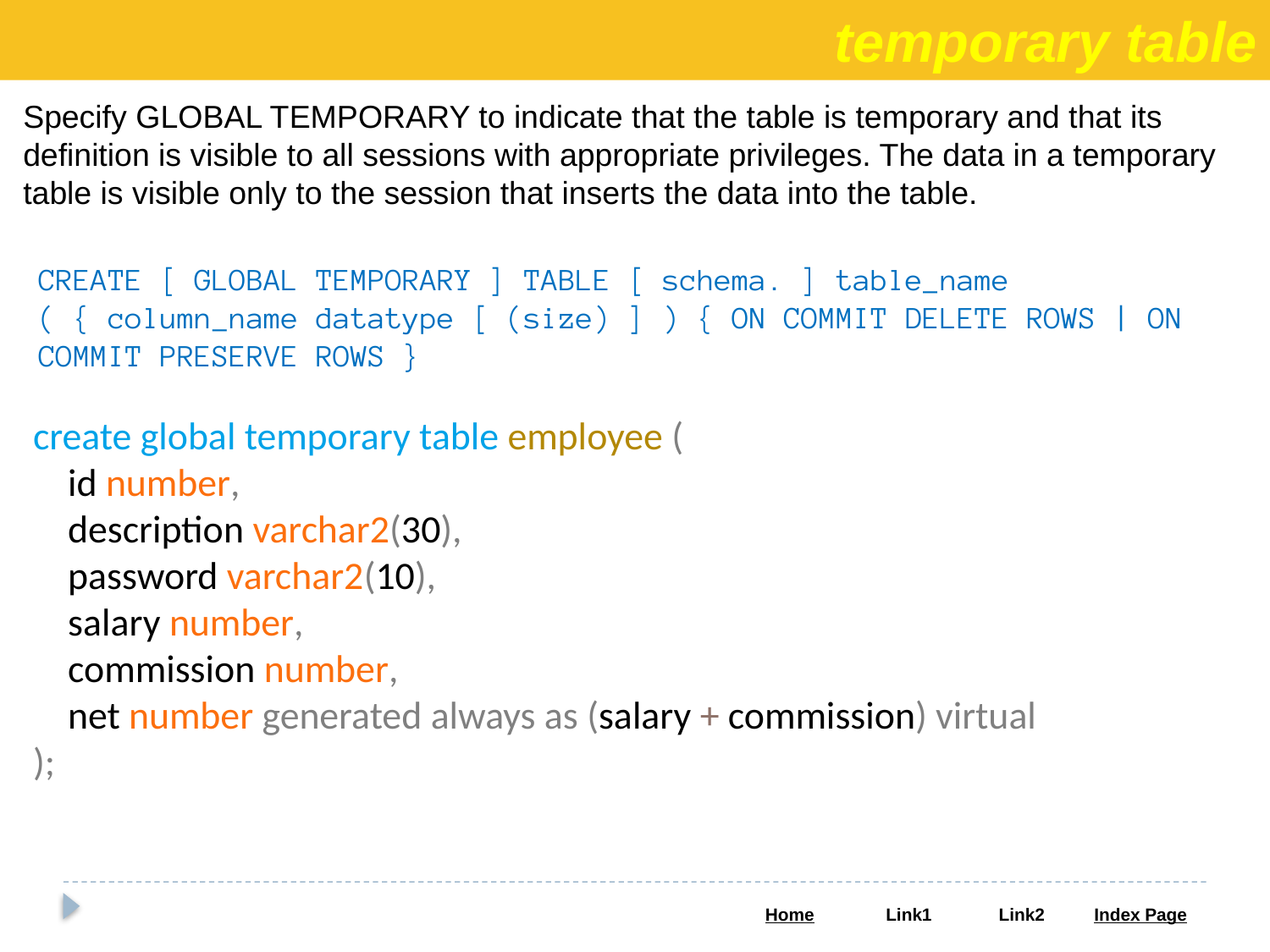

temporary table
Specify GLOBAL TEMPORARY to indicate that the table is temporary and that its definition is visible to all sessions with appropriate privileges. The data in a temporary table is visible only to the session that inserts the data into the table.
CREATE [ GLOBAL TEMPORARY ] TABLE [ schema. ] table_name
( { column_name datatype [ (size) ] ) { ON COMMIT DELETE ROWS | ON COMMIT PRESERVE ROWS }
create global temporary table employee (
    id number,
    description varchar2(30),
    password varchar2(10),
    salary number,
    commission number,
    net number generated always as (salary + commission) virtual
);